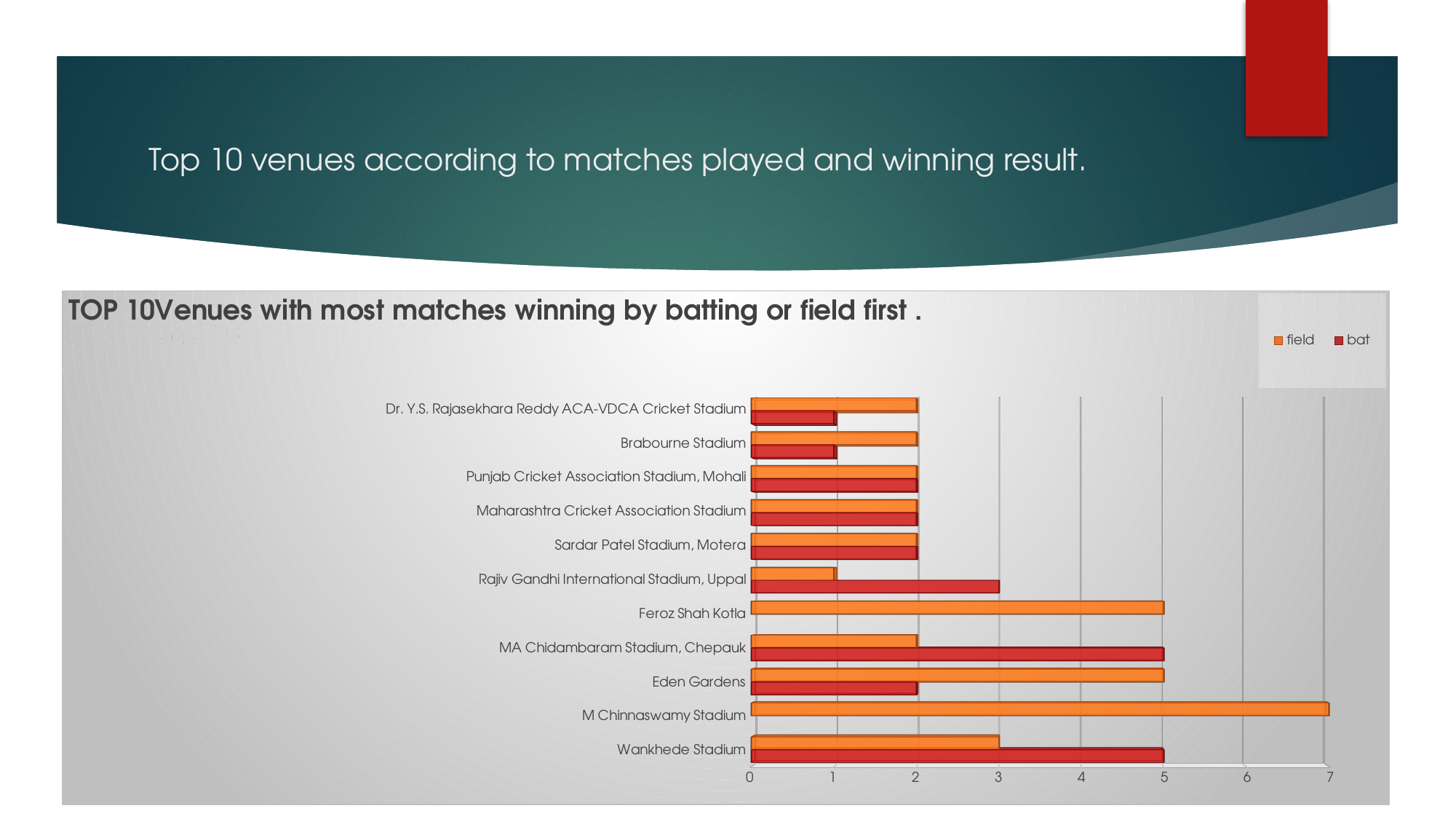

# Top 10 venues according to matches played and winning result.

cvjdbc

[unsupported chart]